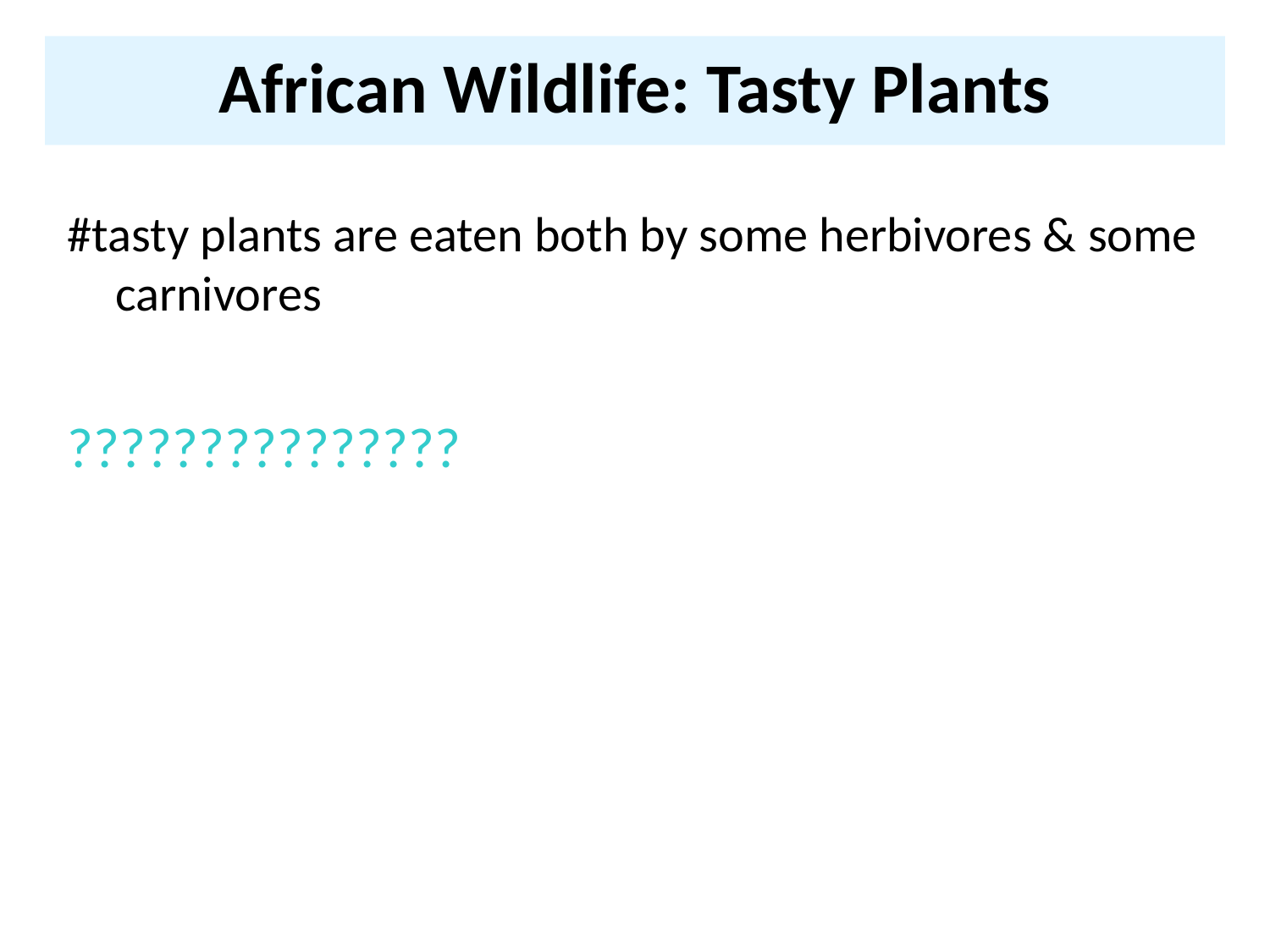

# African Wildlife: Tasty Plants
#tasty plants are eaten both by some herbivores & some carnivores

???????????????